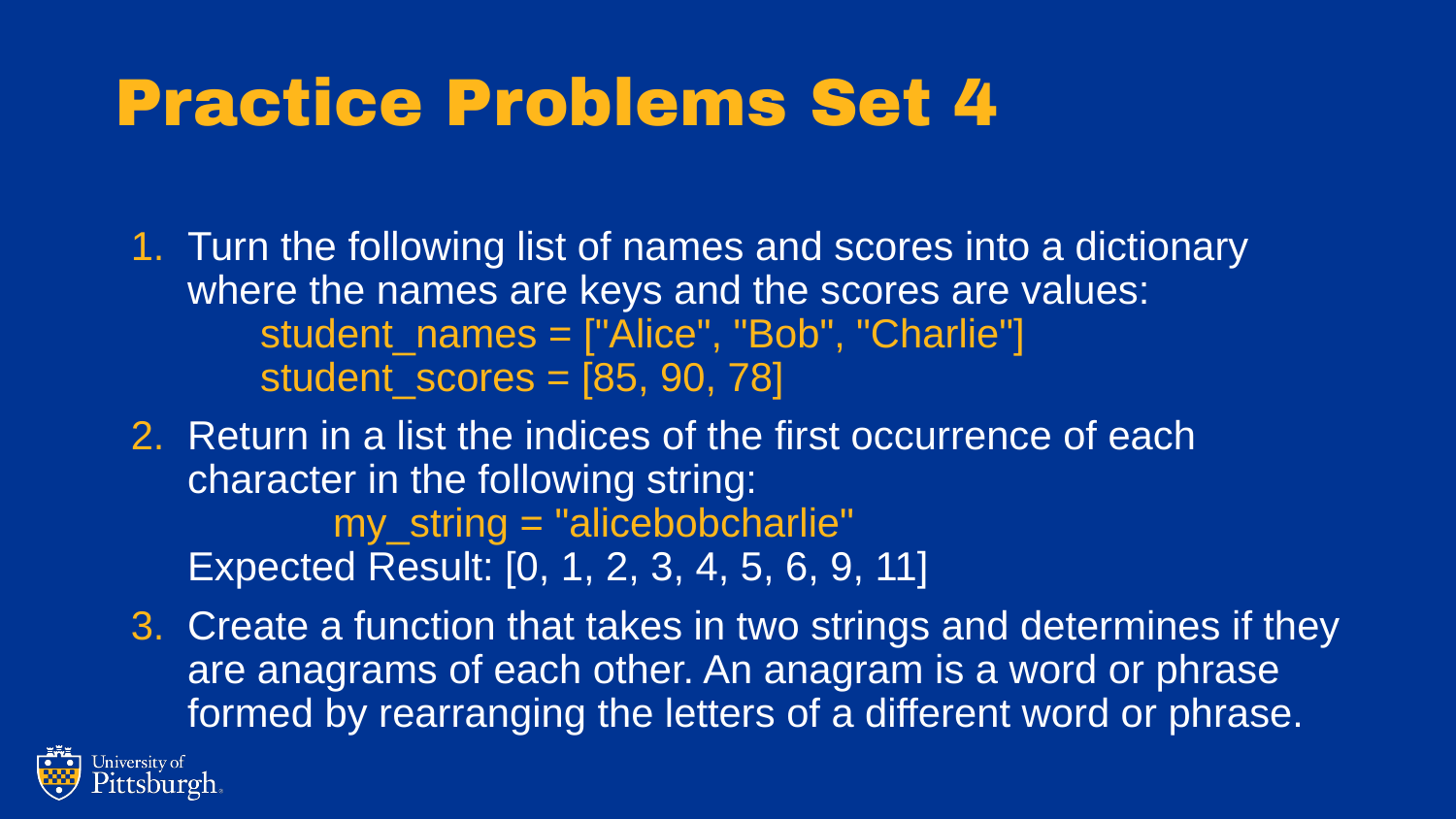

# Practice Problems Set 4
Turn the following list of names and scores into a dictionary where the names are keys and the scores are values:
student_names = ["Alice", "Bob", "Charlie"]
student_scores = [85, 90, 78]
Return in a list the indices of the first occurrence of each character in the following string:
	my_string = "alicebobcharlie"
Expected Result: [0, 1, 2, 3, 4, 5, 6, 9, 11]
Create a function that takes in two strings and determines if they are anagrams of each other. An anagram is a word or phrase formed by rearranging the letters of a different word or phrase.